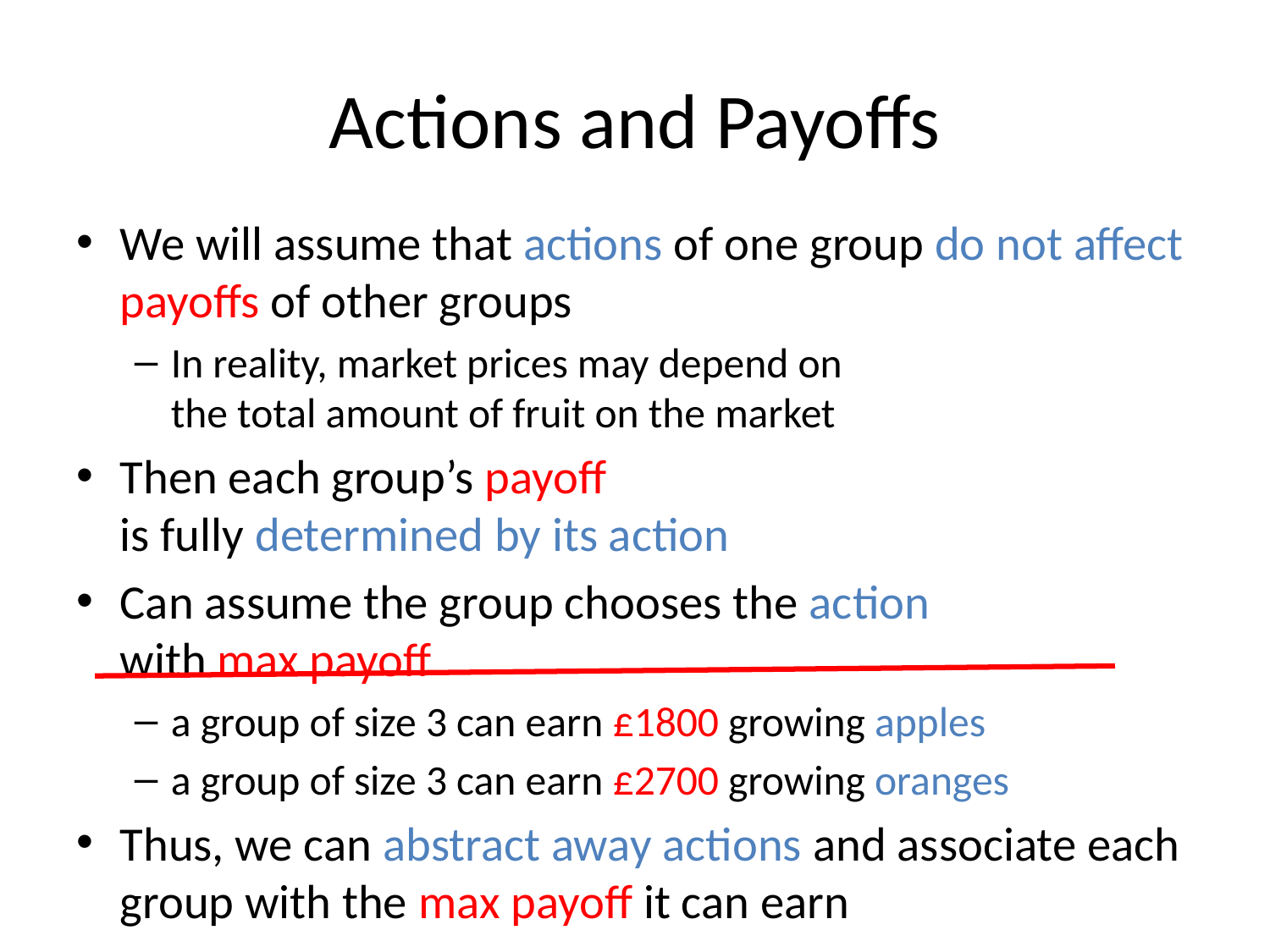

# Actions and Payoffs
We will assume that actions of one group do not affect payoffs of other groups
In reality, market prices may depend on
the total amount of fruit on the market
Then each group’s payoff
is fully determined by its action
Can assume the group chooses the action
with max payoff
a group of size 3 can earn £1800 growing apples
a group of size 3 can earn £2700 growing oranges
Thus, we can abstract away actions and associate each group with the max payoff it can earn